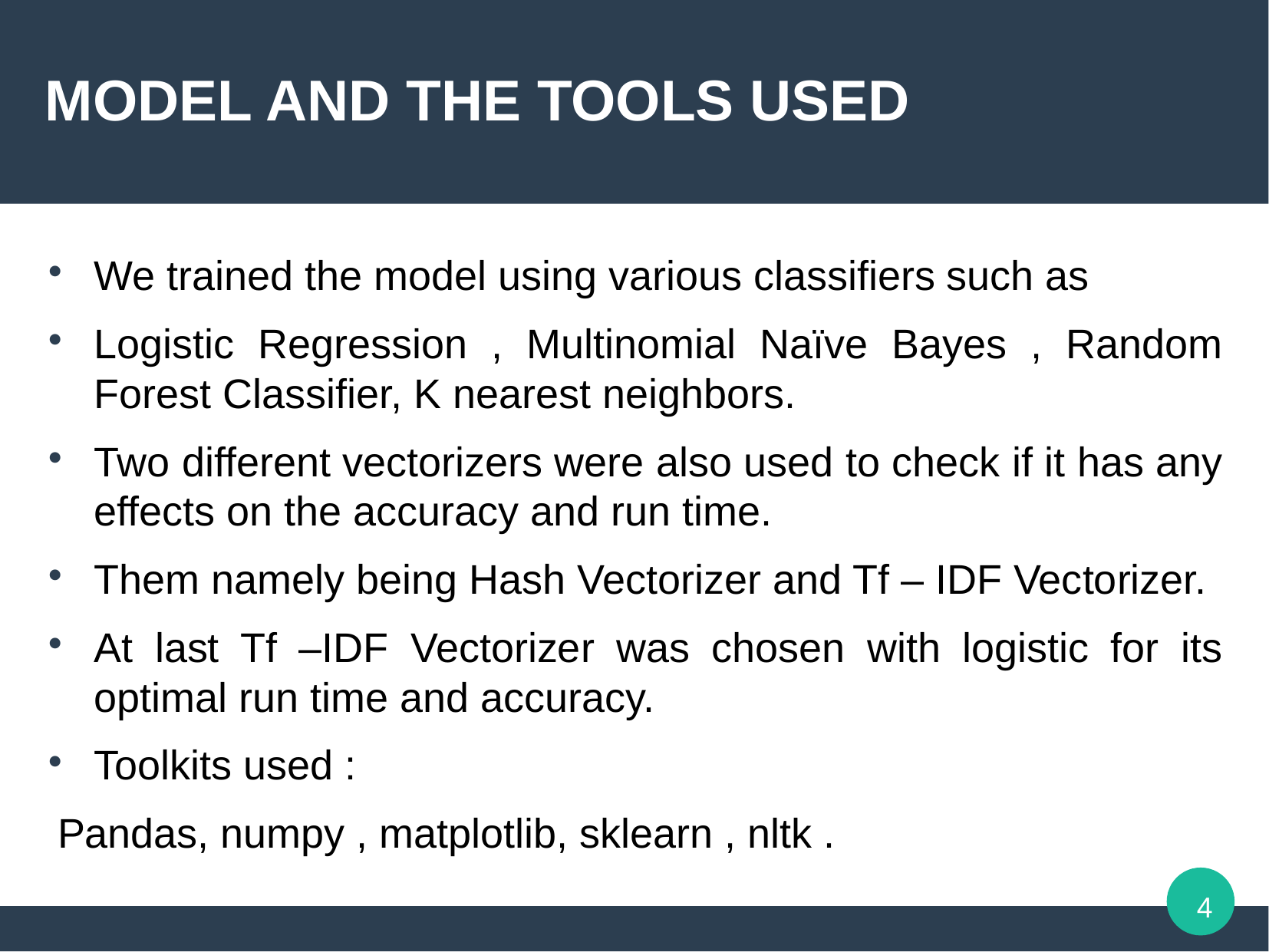

MODEL AND THE TOOLS USED
We trained the model using various classifiers such as
Logistic Regression , Multinomial Naïve Bayes , Random Forest Classifier, K nearest neighbors.
Two different vectorizers were also used to check if it has any effects on the accuracy and run time.
Them namely being Hash Vectorizer and Tf – IDF Vectorizer.
At last Tf –IDF Vectorizer was chosen with logistic for its optimal run time and accuracy.
Toolkits used :
Pandas, numpy , matplotlib, sklearn , nltk .
4